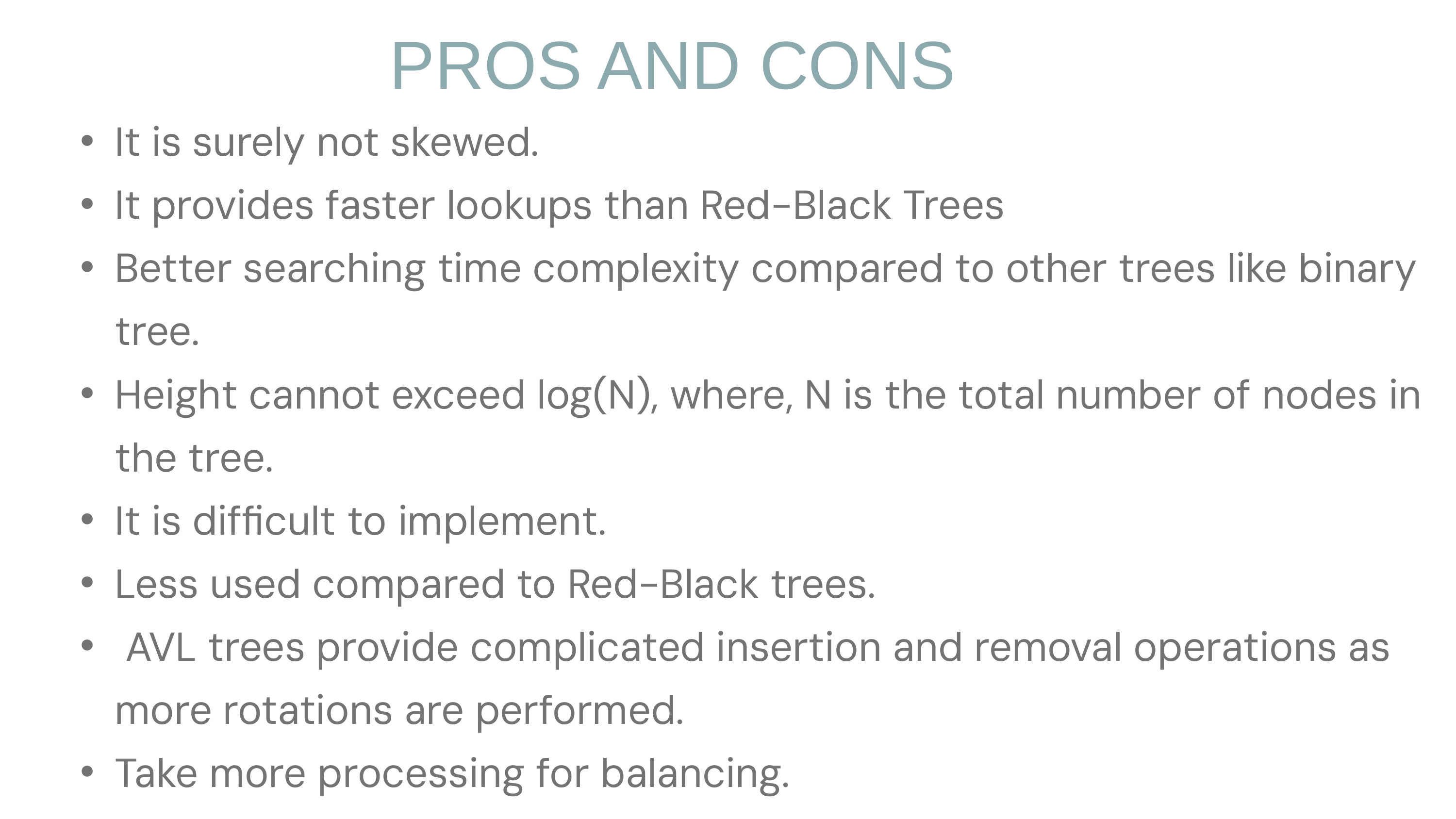

PROS AND CONS

It is surely not skewed.
It provides faster lookups than Red-Black Trees
Better searching time complexity compared to other trees like binary tree.
Height cannot exceed log(N), where, N is the total number of nodes in the tree.
It is difficult to implement.
Less used compared to Red-Black trees.
 AVL trees provide complicated insertion and removal operations as more rotations are performed.
Take more processing for balancing.